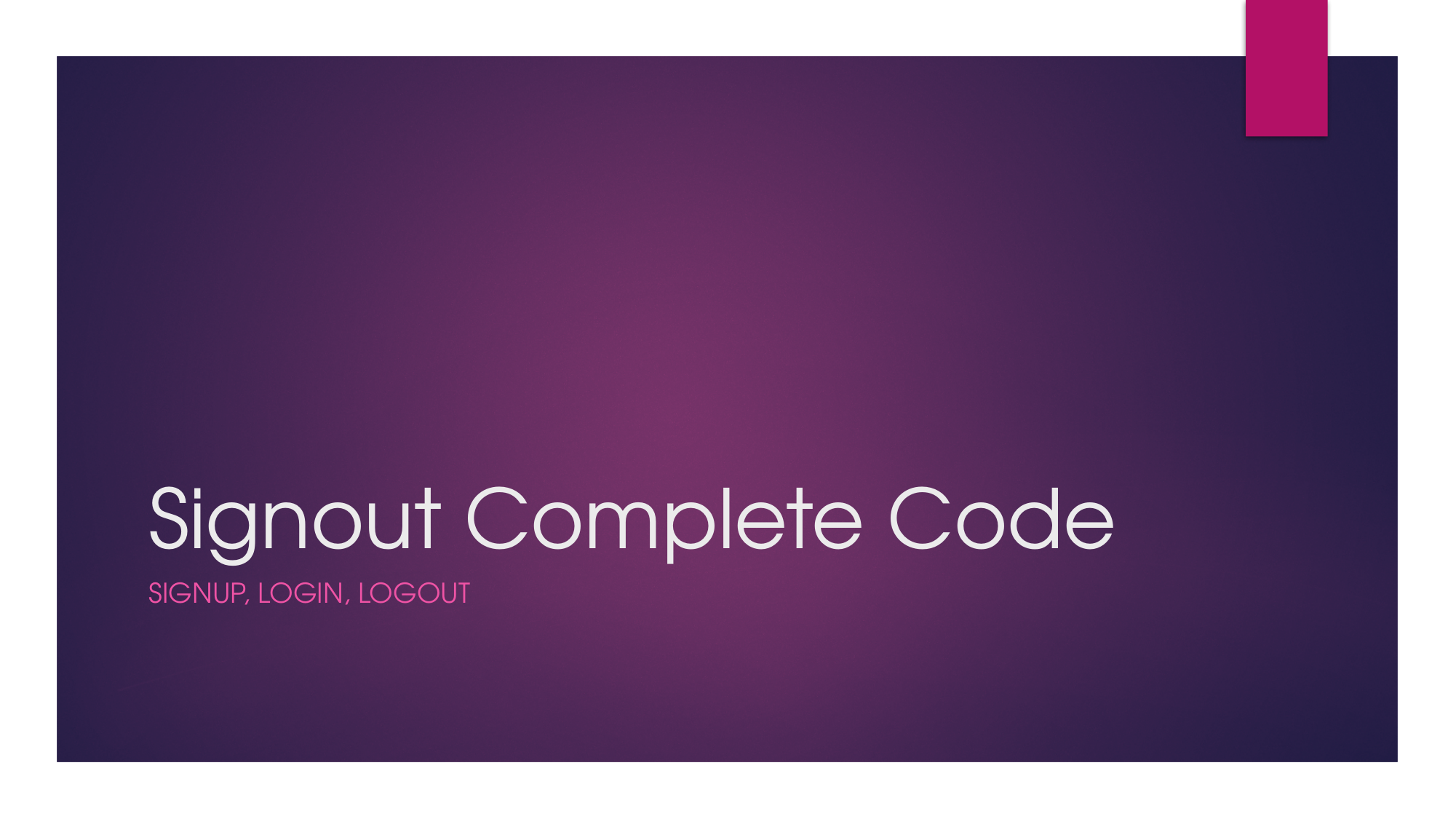

# Signout Complete Code
Signup, login, logout